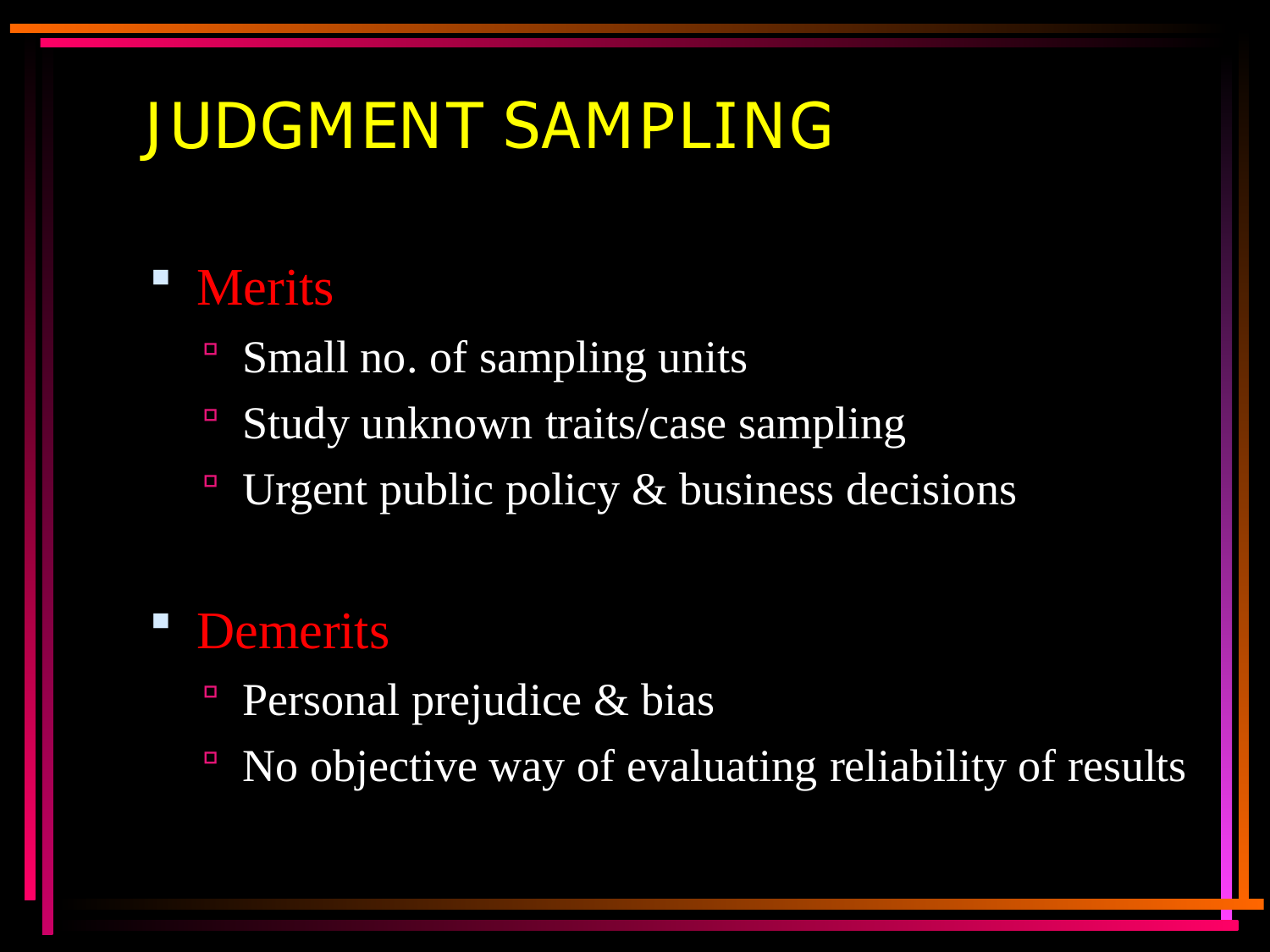

# JUDGMENT SAMPLING
Merits
Small no. of sampling units
Study unknown traits/case sampling
Urgent public policy & business decisions

Demerits
Personal prejudice & bias
No objective way of evaluating reliability of results